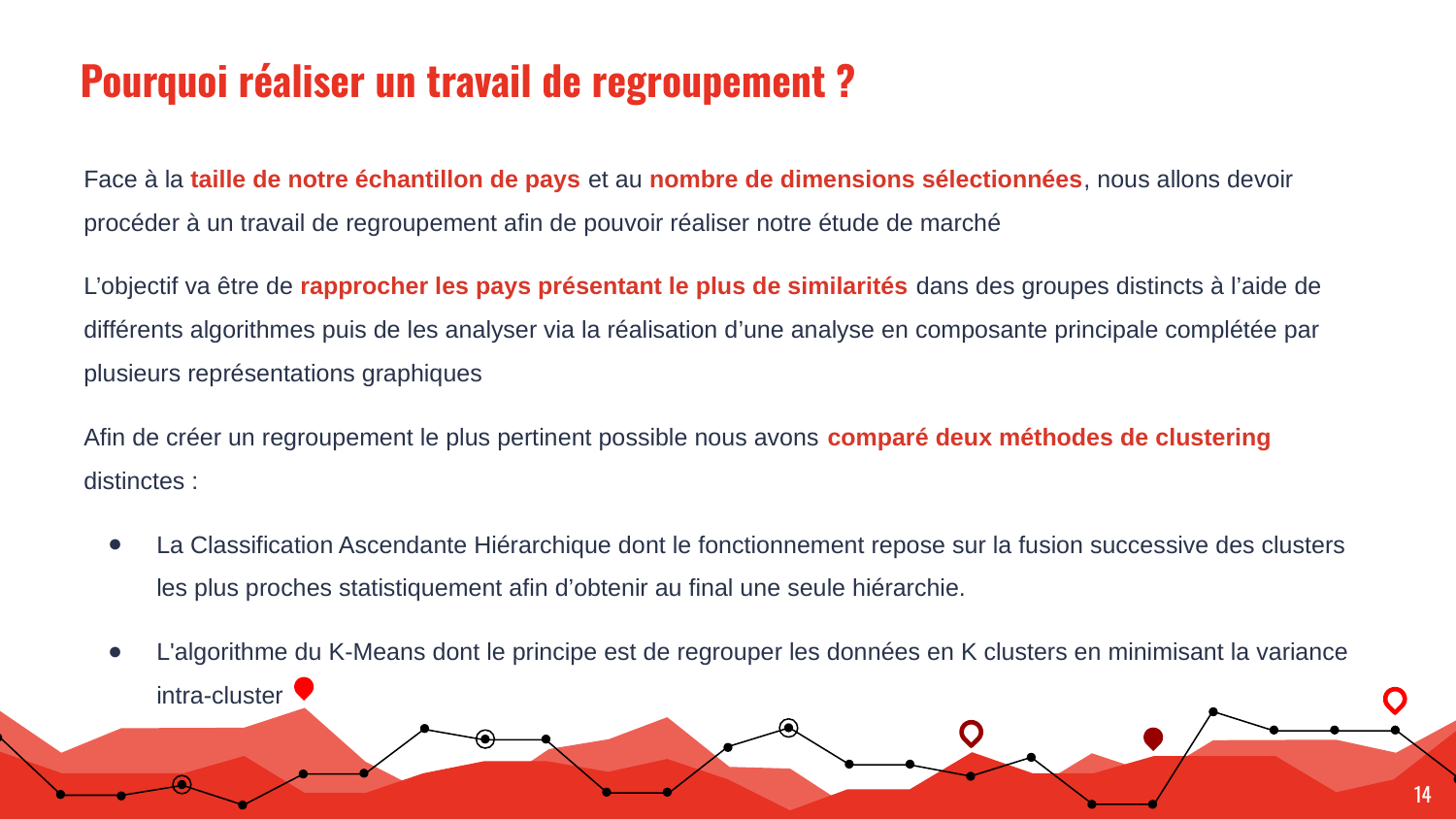

# Pourquoi réaliser un travail de regroupement ?
Face à la taille de notre échantillon de pays et au nombre de dimensions sélectionnées, nous allons devoir procéder à un travail de regroupement afin de pouvoir réaliser notre étude de marché
L’objectif va être de rapprocher les pays présentant le plus de similarités dans des groupes distincts à l’aide de différents algorithmes puis de les analyser via la réalisation d’une analyse en composante principale complétée par plusieurs représentations graphiques
Afin de créer un regroupement le plus pertinent possible nous avons comparé deux méthodes de clustering distinctes :
La Classification Ascendante Hiérarchique dont le fonctionnement repose sur la fusion successive des clusters les plus proches statistiquement afin d’obtenir au final une seule hiérarchie.
L'algorithme du K-Means dont le principe est de regrouper les données en K clusters en minimisant la variance intra-cluster
14